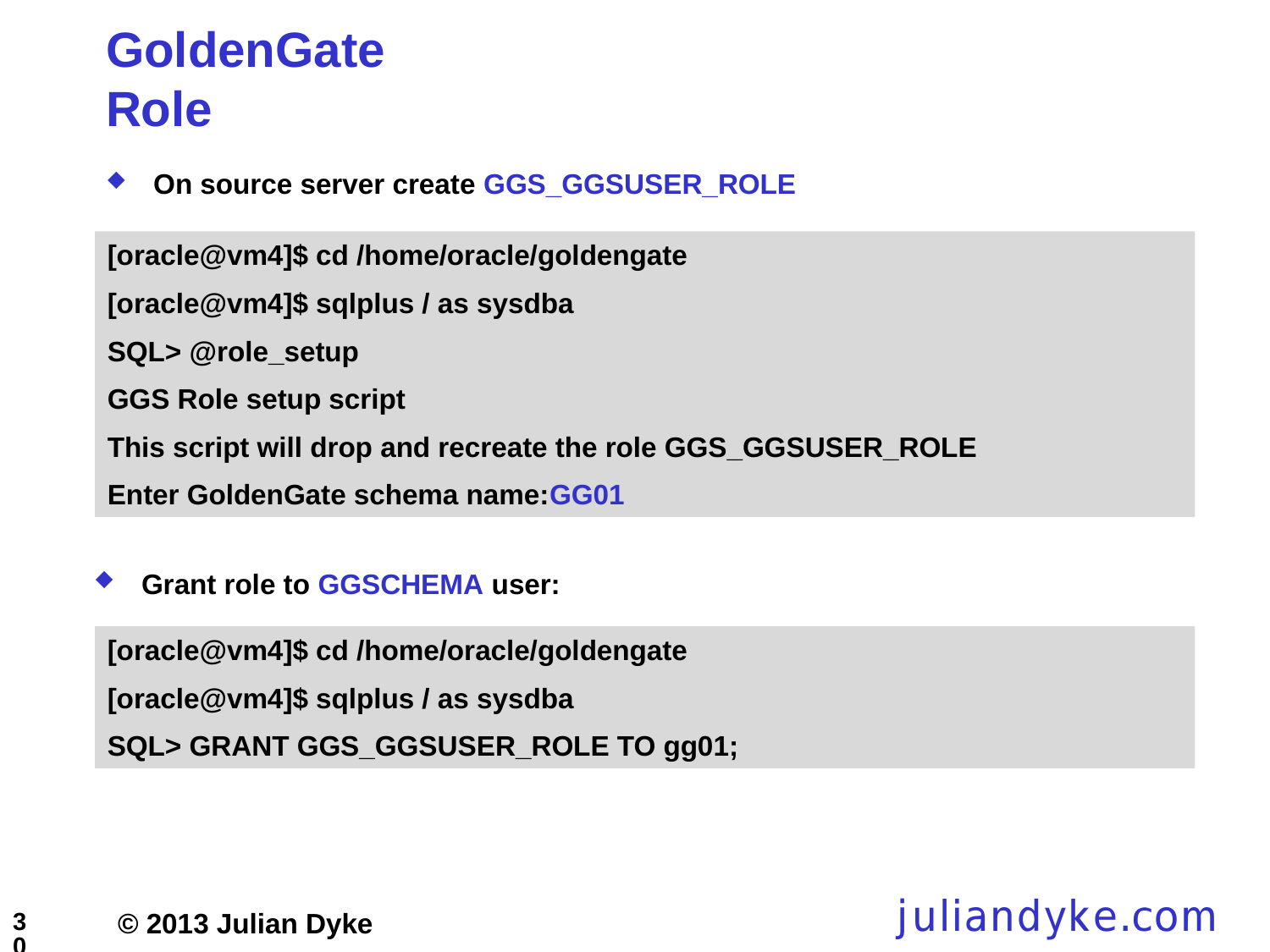

# GoldenGate Role
On source server create GGS_GGSUSER_ROLE
[oracle@vm4]$ cd /home/oracle/goldengate
[oracle@vm4]$ sqlplus / as sysdba
SQL> @role_setup
GGS Role setup script
This script will drop and recreate the role GGS_GGSUSER_ROLE
Enter GoldenGate schema name:GG01
Grant role to GGSCHEMA user:
[oracle@vm4]$ cd /home/oracle/goldengate
[oracle@vm4]$ sqlplus / as sysdba
SQL> GRANT GGS_GGSUSER_ROLE TO gg01;
30